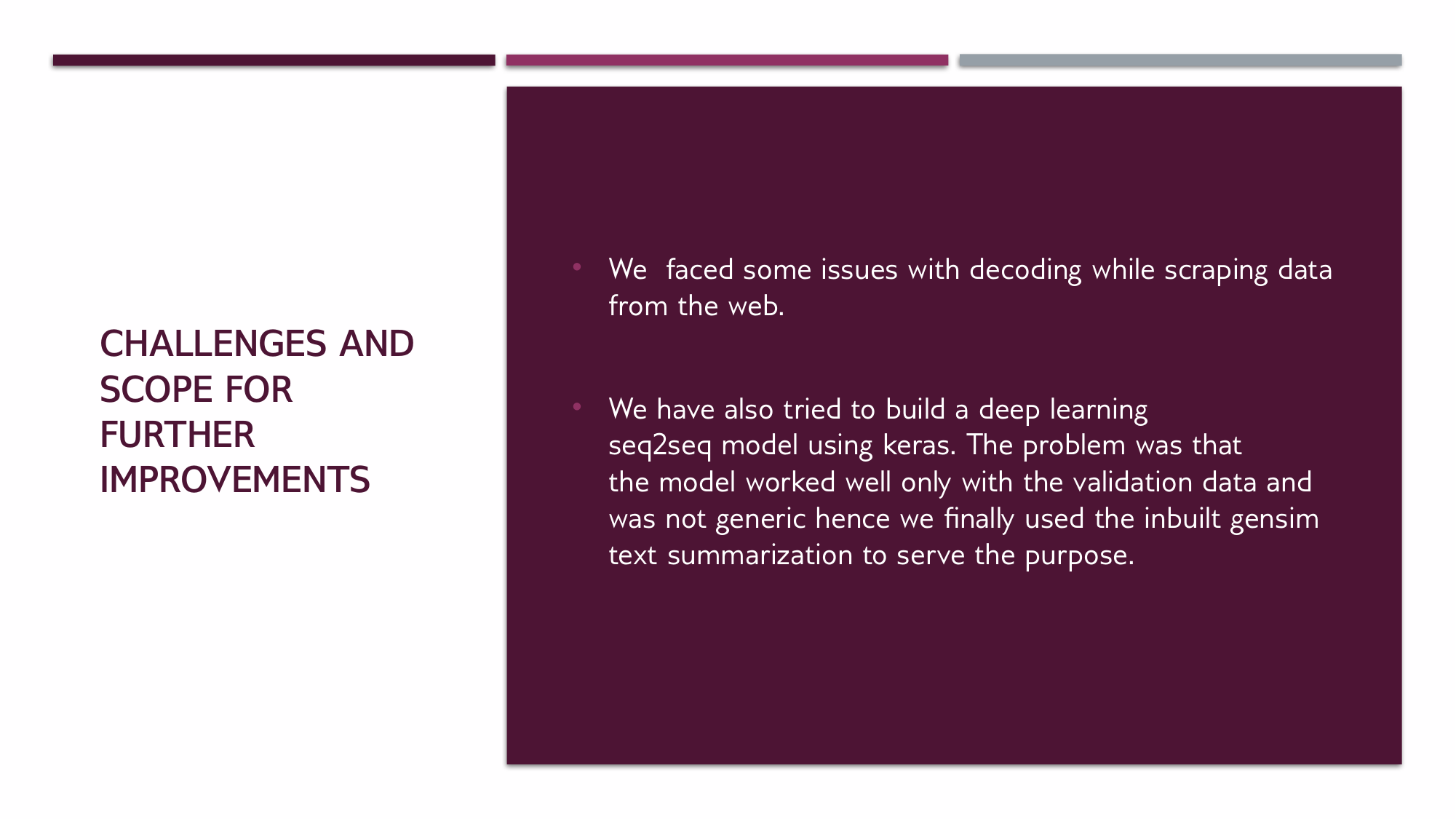

# Challenges and scope for further improvements

We  faced some issues with decoding while scraping data from the web.

We have also tried to build a deep learning seq2seq model using keras. The problem was that the model worked well only with the validation data and was not generic hence we finally used the inbuilt gensim text summarization to serve the purpose.